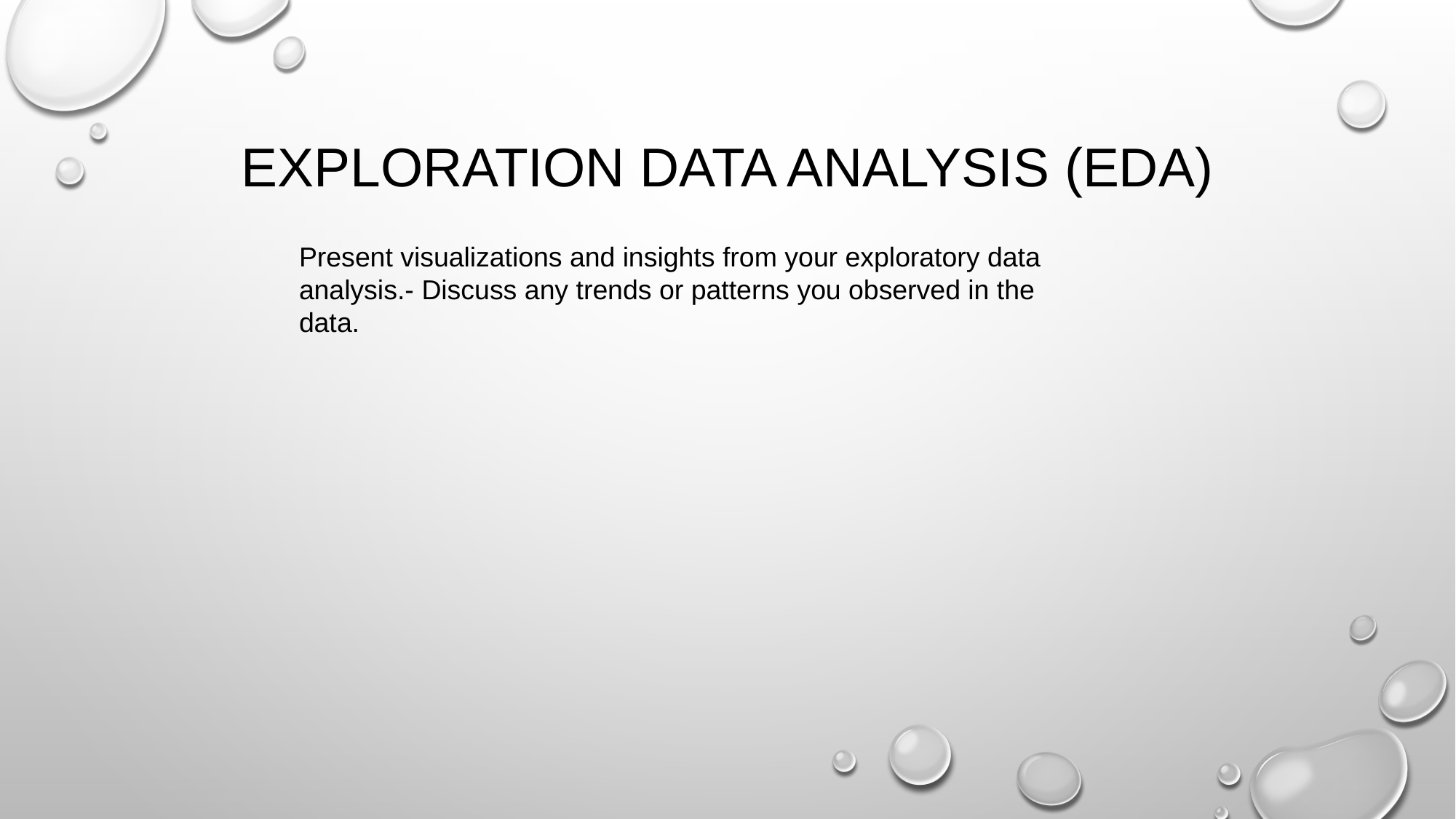

Present visualizations and insights from your exploratory data analysis.- Discuss any trends or patterns you observed in the data.
# Exploration data analysis (eda)
Present visualizations and insights from your exploratory data analysis.- Discuss any trends or patterns you observed in the data.